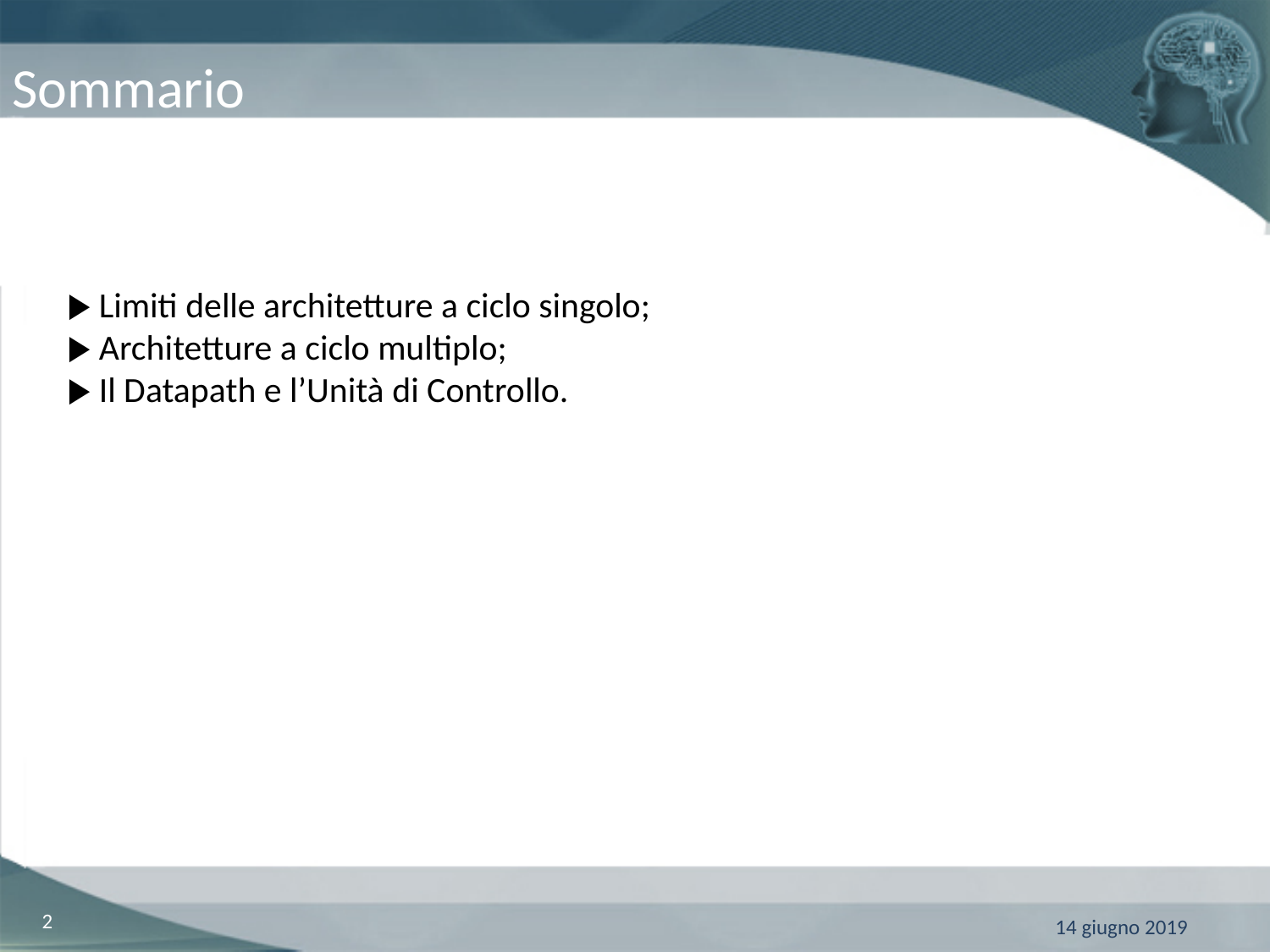

Sommario
▶ Limiti delle architetture a ciclo singolo;
▶ Architetture a ciclo multiplo;
▶ Il Datapath e l’Unità di Controllo.
2
14 giugno 2019